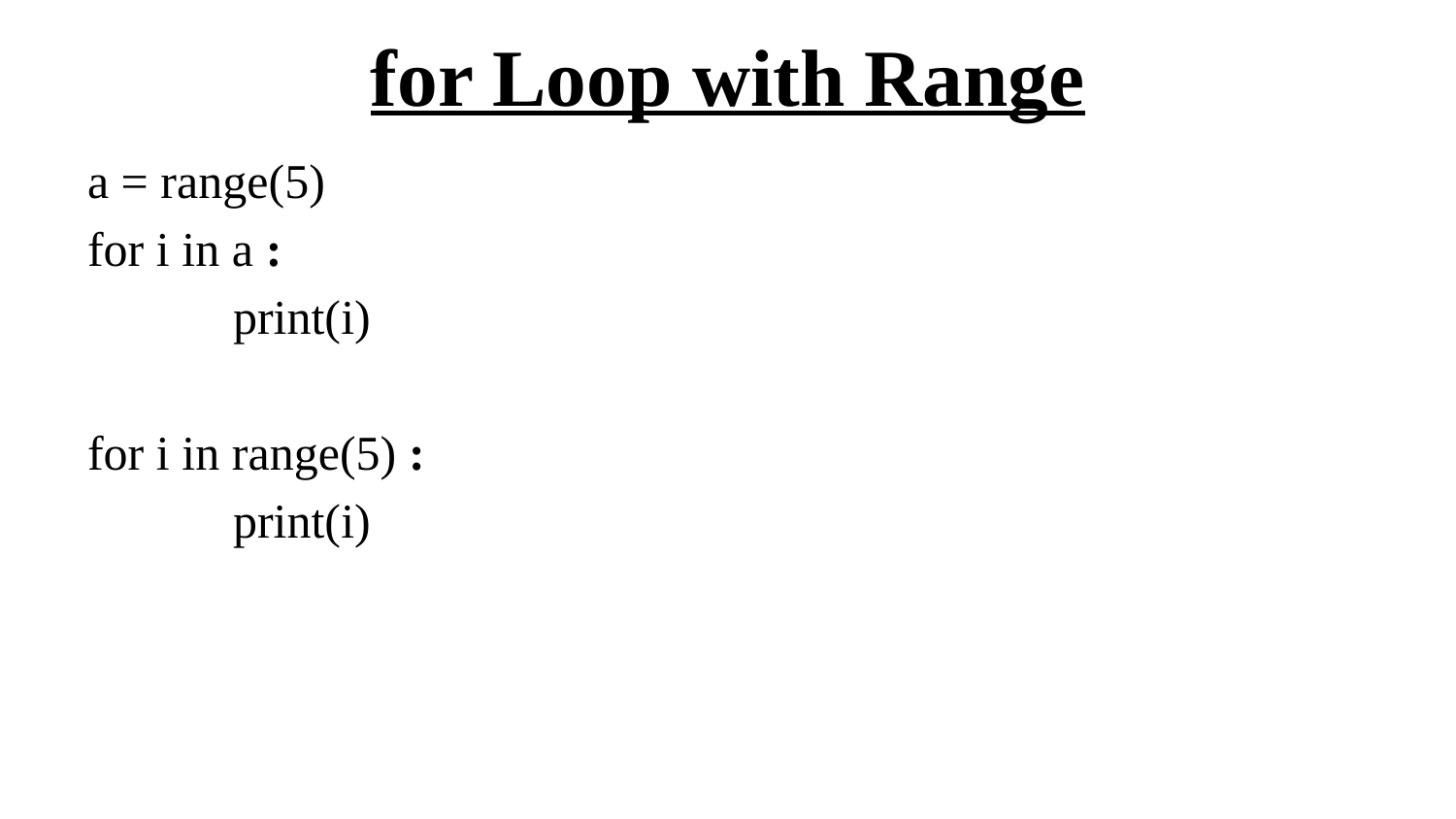

# for Loop with Range
a = range(5)
for i in a :
	print(i)

for i in range(5) :
	print(i)